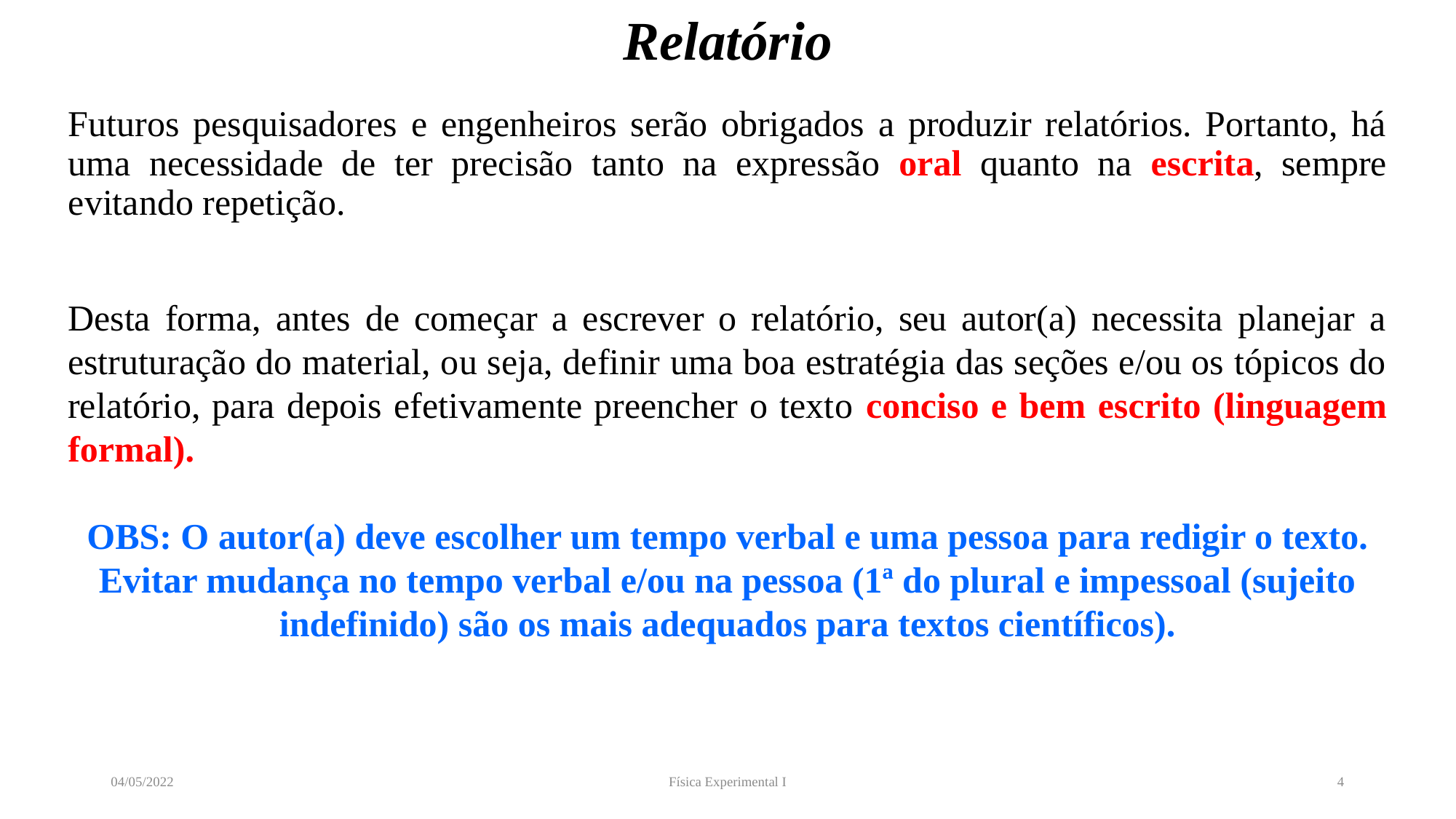

# Relatório
Futuros pesquisadores e engenheiros serão obrigados a produzir relatórios. Portanto, há uma necessidade de ter precisão tanto na expressão oral quanto na escrita, sempre evitando repetição.
Desta forma, antes de começar a escrever o relatório, seu autor(a) necessita planejar a estruturação do material, ou seja, definir uma boa estratégia das seções e/ou os tópicos do relatório, para depois efetivamente preencher o texto conciso e bem escrito (linguagem formal).

OBS: O autor(a) deve escolher um tempo verbal e uma pessoa para redigir o texto. Evitar mudança no tempo verbal e/ou na pessoa (1ª do plural e impessoal (sujeito indefinido) são os mais adequados para textos científicos).
04/05/2022
Física Experimental I
4